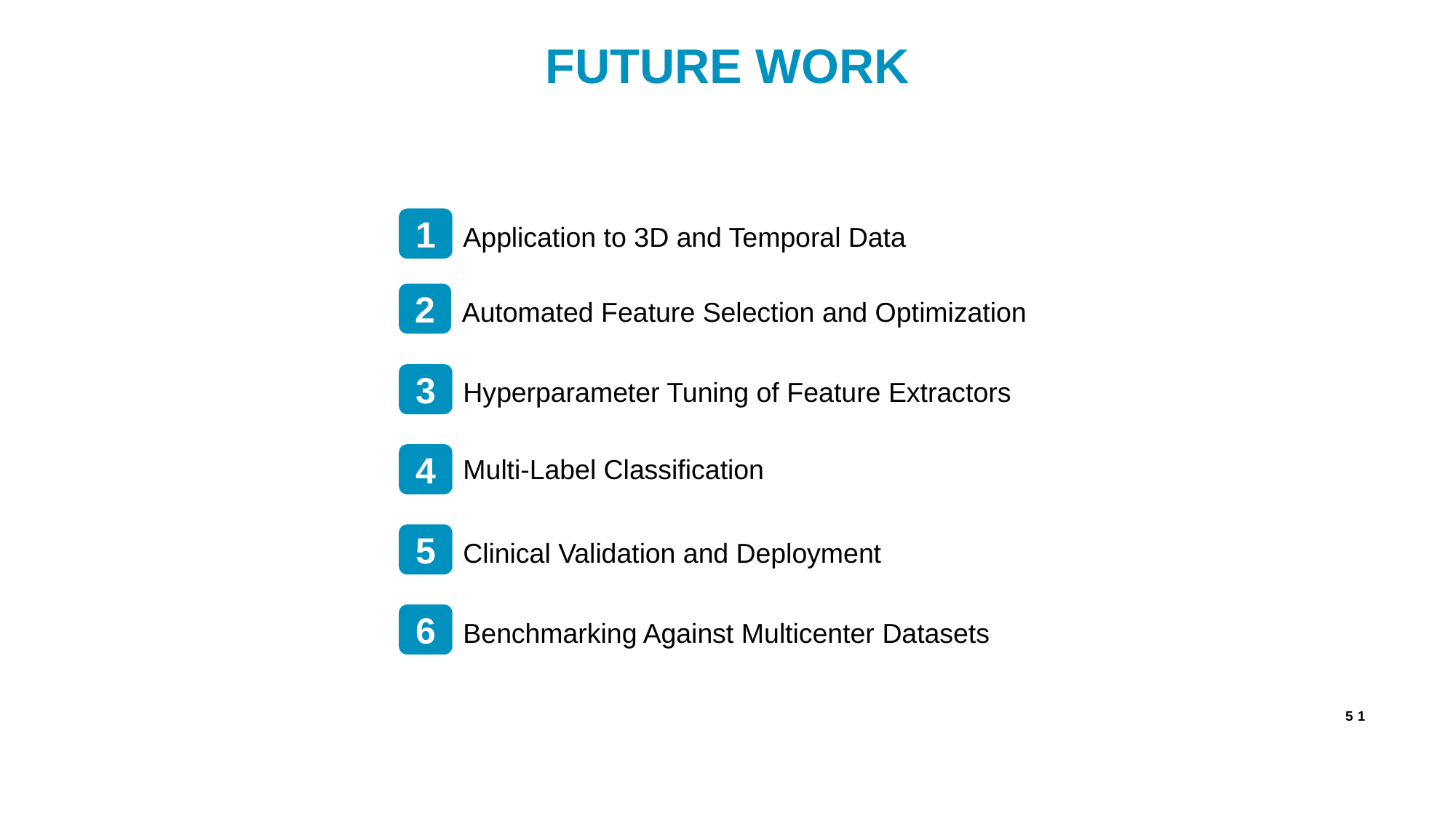

FUTURE WORK
1
Application to 3D and Temporal Data
2
Automated Feature Selection and Optimization
3
Hyperparameter Tuning of Feature Extractors
4
Multi-Label Classification
5
Clinical Validation and Deployment
6
Benchmarking Against Multicenter Datasets
51